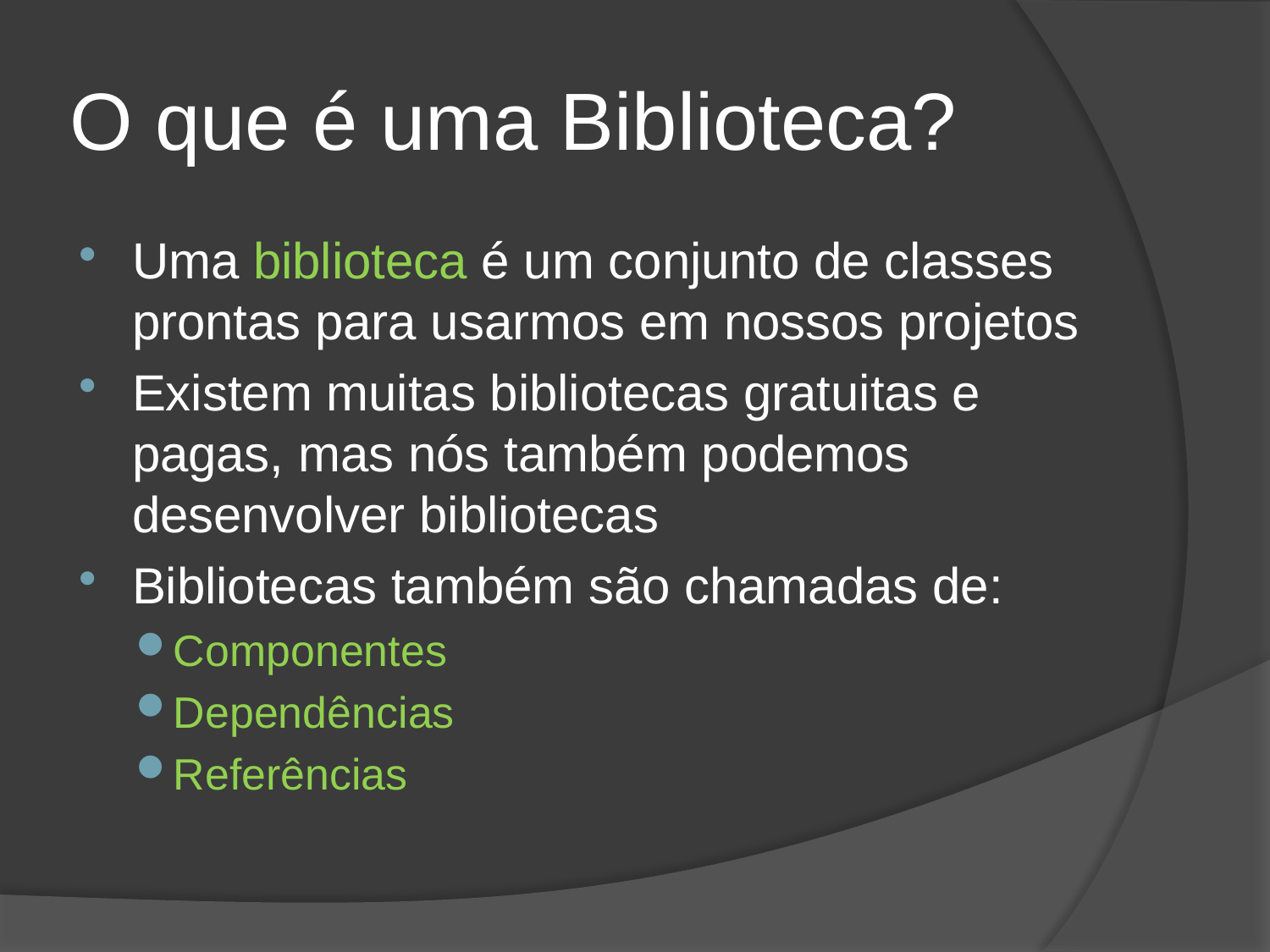

# O que é uma Biblioteca?
Uma biblioteca é um conjunto de classes prontas para usarmos em nossos projetos
Existem muitas bibliotecas gratuitas e pagas, mas nós também podemos desenvolver bibliotecas
Bibliotecas também são chamadas de:
Componentes
Dependências
Referências